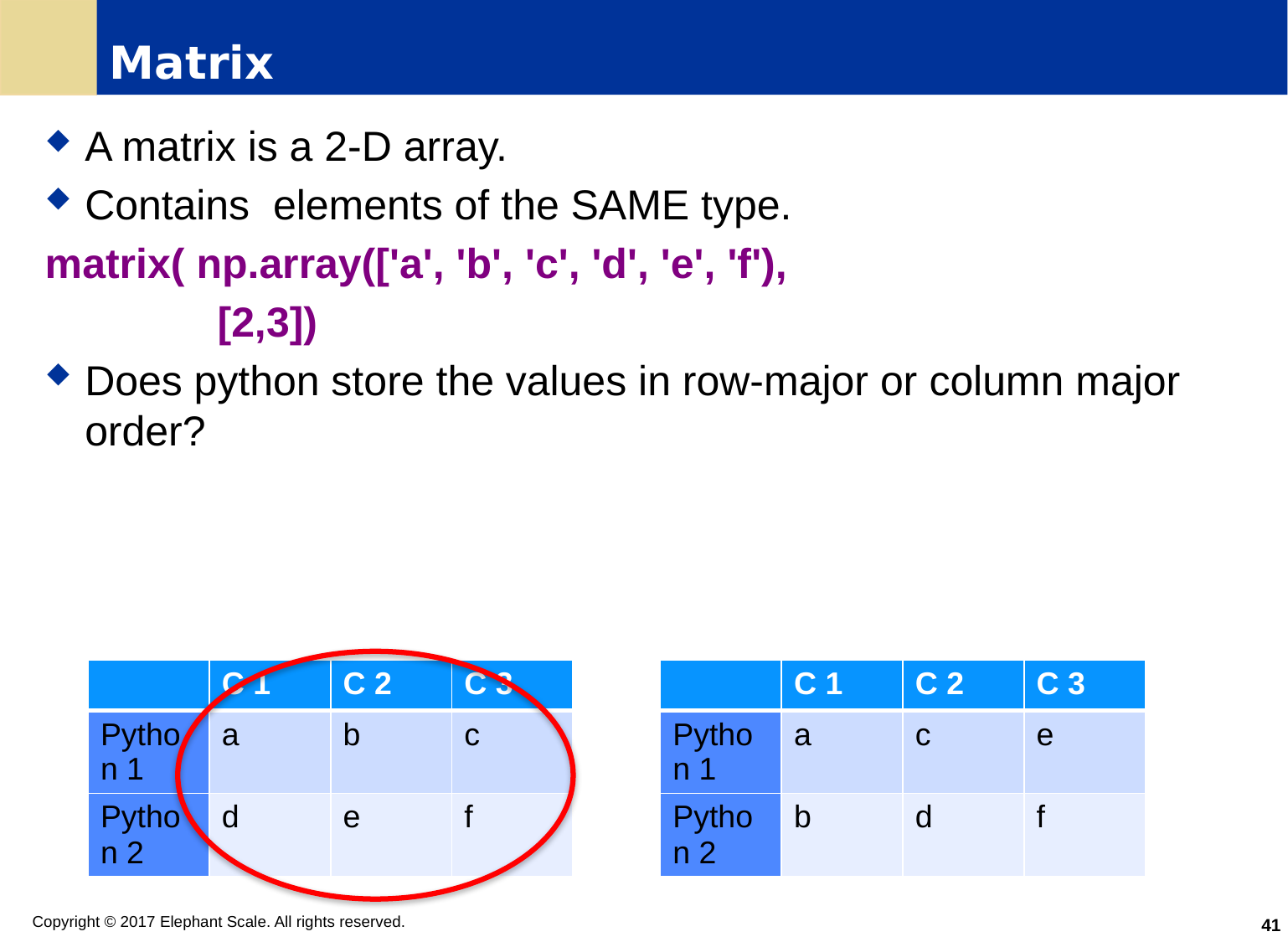

# Matrix
A matrix is a 2-D array.
Contains  elements of the SAME type.
matrix( np.array(['a', 'b', 'c', 'd', 'e', 'f'),
	    [2,3])
Does python store the values in row-major or column major order?

|  | C 1 | C 2 | C 3 |
| --- | --- | --- | --- |
| Python 1 | a | b | c |
| Python 2 | d | e | f |
|  | C 1 | C 2 | C 3 |
| --- | --- | --- | --- |
| Python 1 | a | c | e |
| Python 2 | b | d | f |
41
Copyright © 2017 Elephant Scale. All rights reserved.